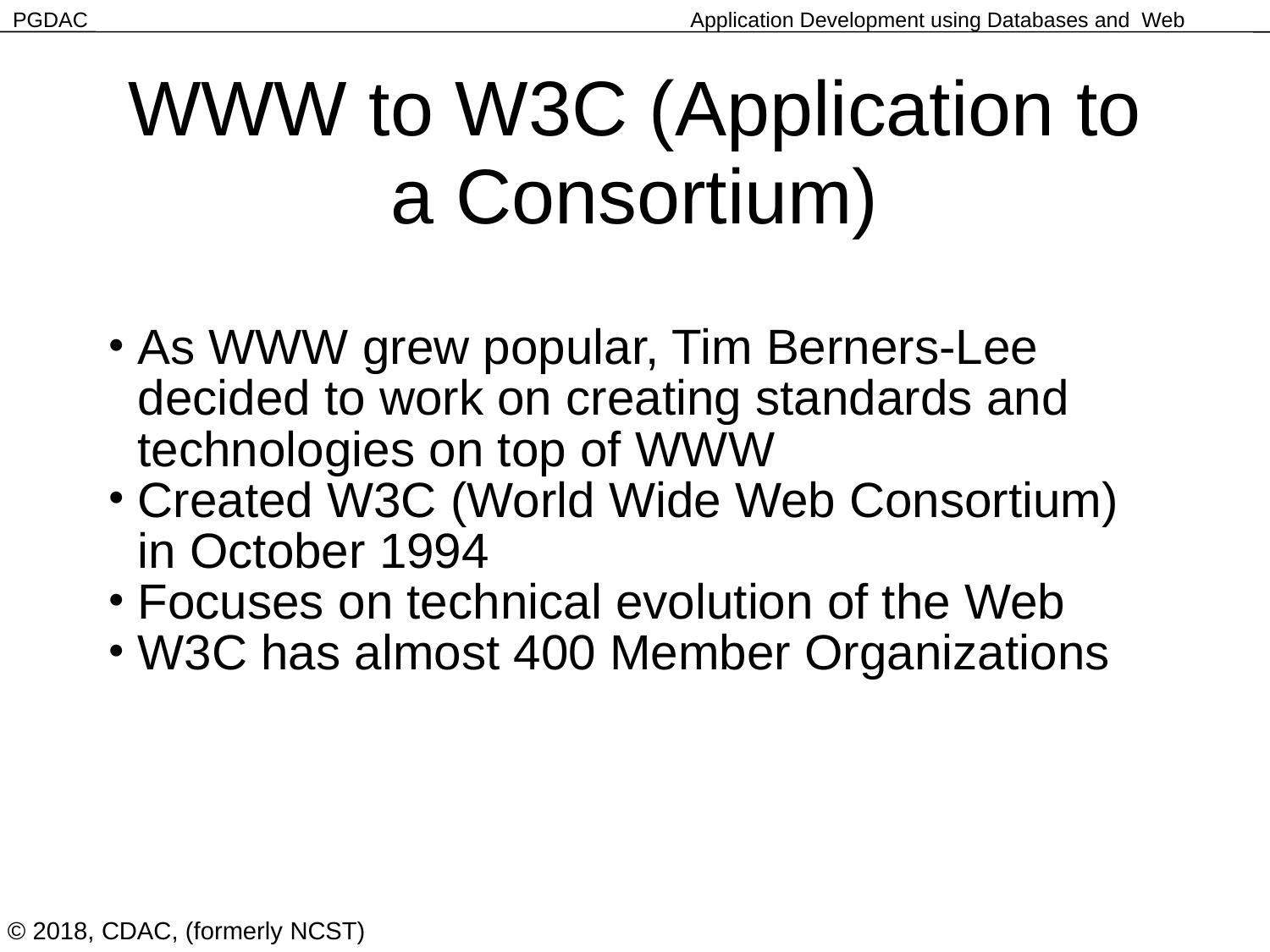

WWW to W3C (Application to a Consortium)
As WWW grew popular, Tim Berners-Lee decided to work on creating standards and technologies on top of WWW
Created W3C (World Wide Web Consortium) in October 1994
Focuses on technical evolution of the Web
W3C has almost 400 Member Organizations